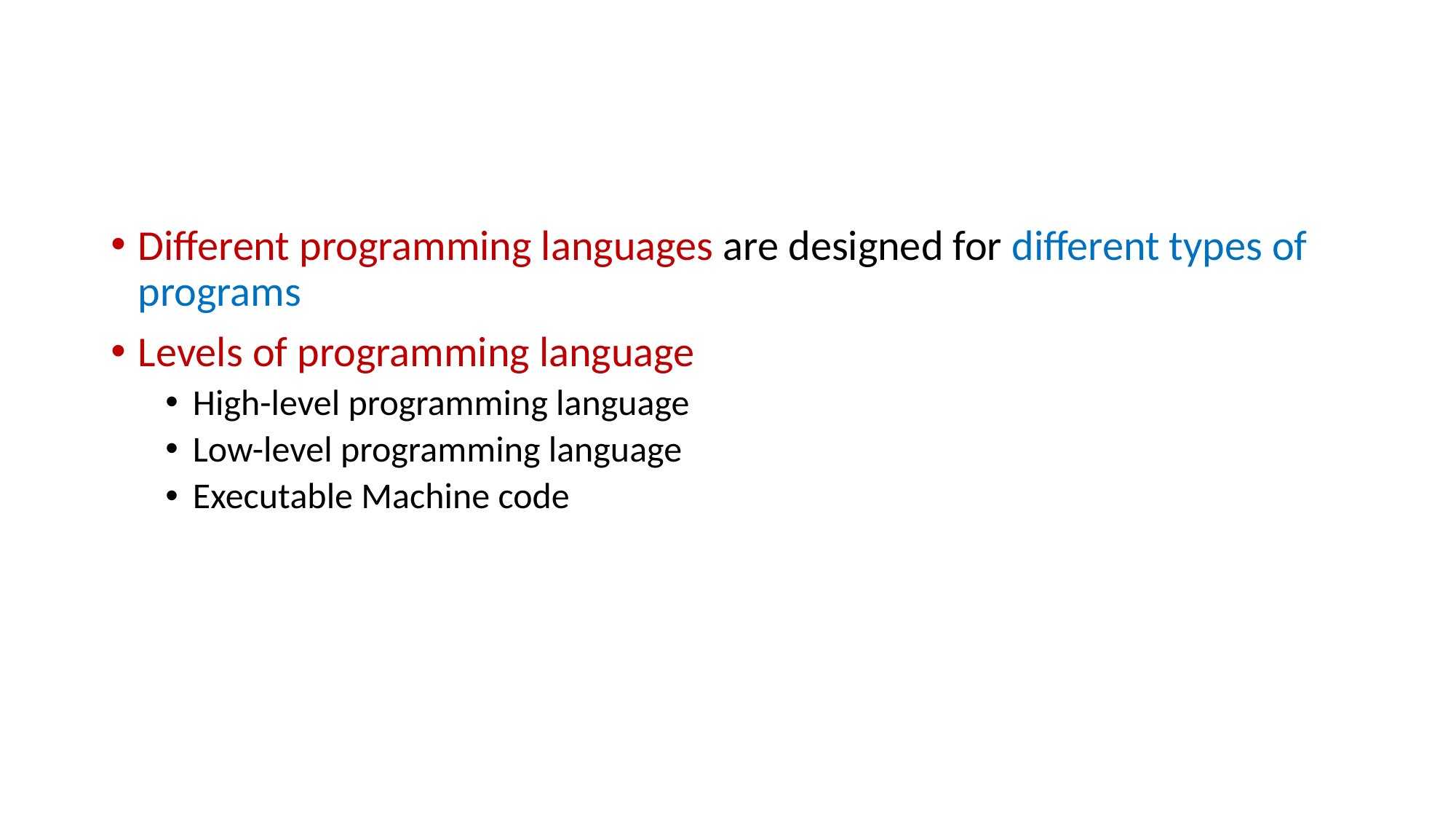

#
Different programming languages are designed for different types of programs
Levels of programming language
High-level programming language
Low-level programming language
Executable Machine code